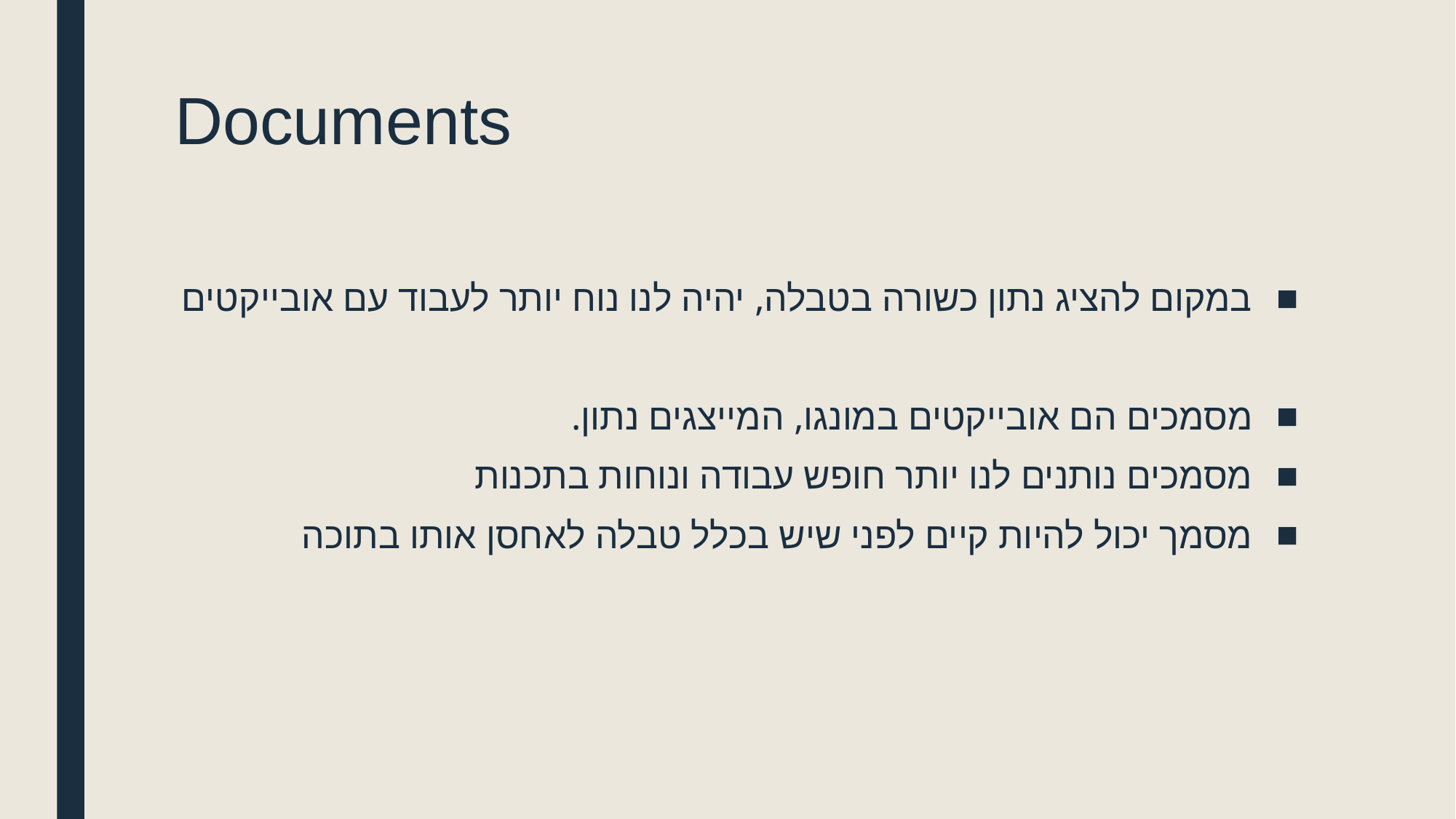

# Documents
במקום להציג נתון כשורה בטבלה, יהיה לנו נוח יותר לעבוד עם אובייקטים

מסמכים הם אובייקטים במונגו, המייצגים נתון.
מסמכים נותנים לנו יותר חופש עבודה ונוחות בתכנות
מסמך יכול להיות קיים לפני שיש בכלל טבלה לאחסן אותו בתוכה